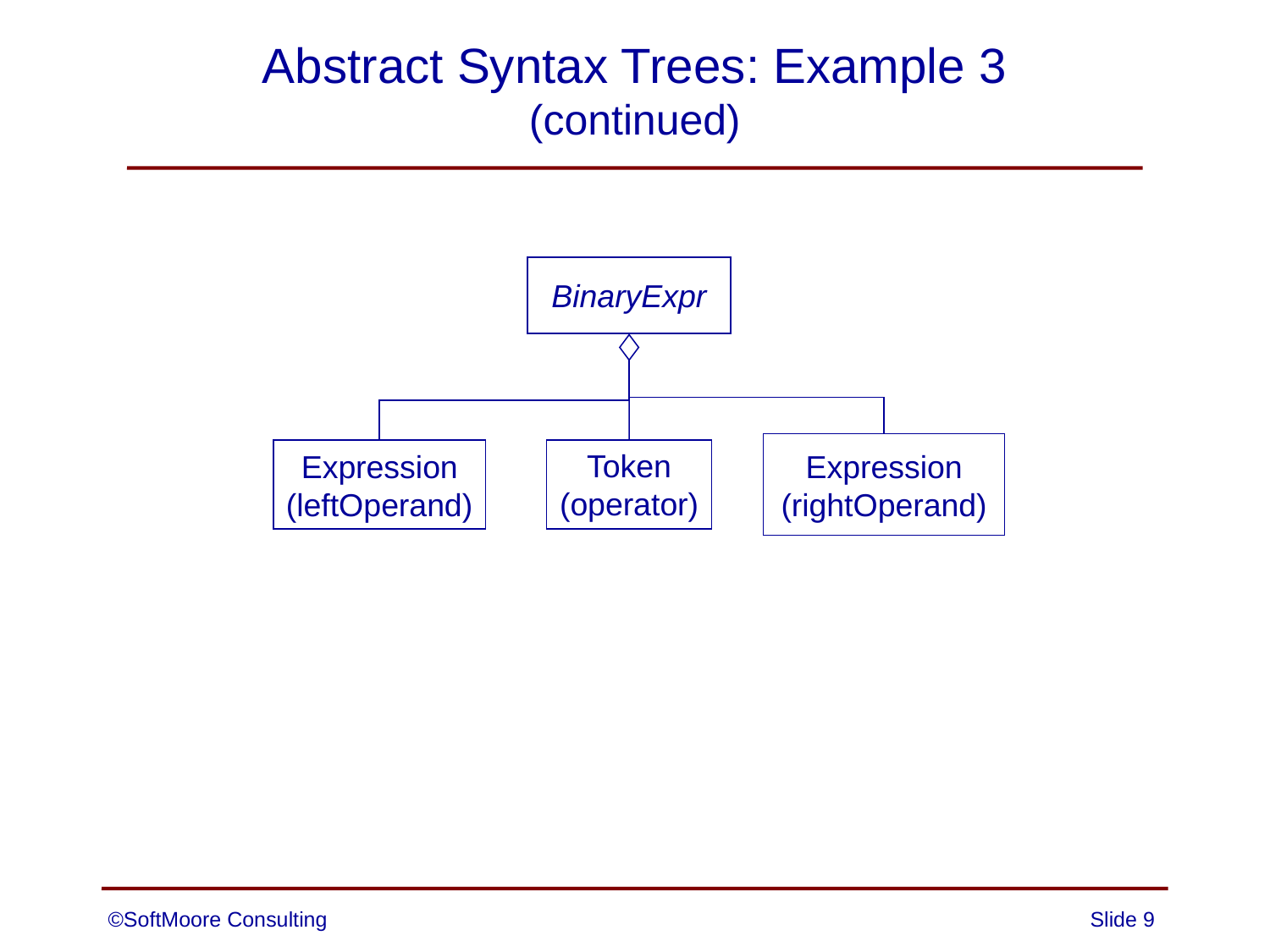

# Abstract Syntax Trees: Example 3 (continued)
BinaryExpr

Token
(operator)
Expression
(leftOperand)
Expression
(rightOperand)
©SoftMoore Consulting
Slide 9